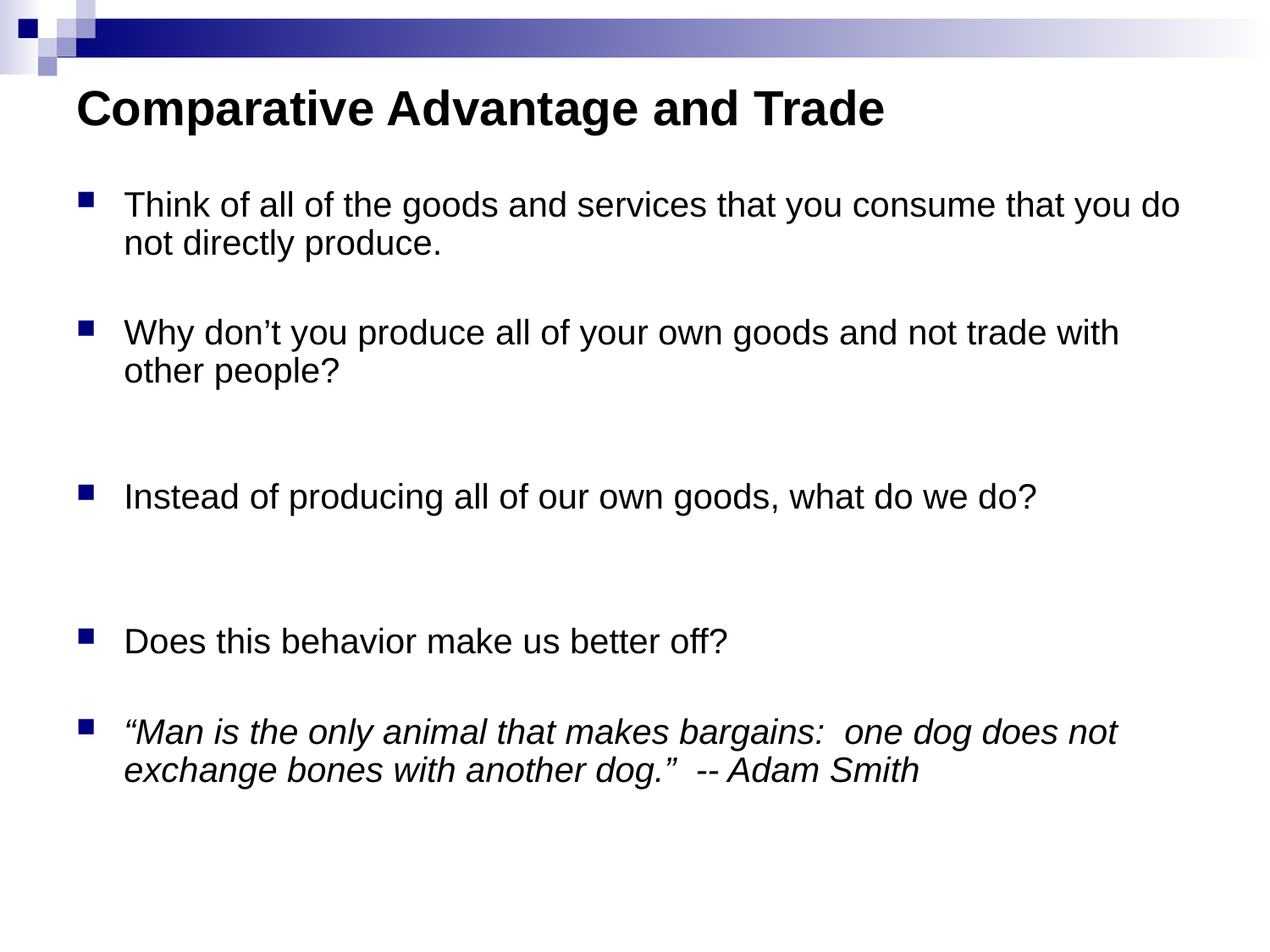

# Comparative Advantage and Trade
Think of all of the goods and services that you consume that you do not directly produce.

Why don’t you produce all of your own goods and not trade with other people?

Instead of producing all of our own goods, what do we do?

Does this behavior make us better off?

“Man is the only animal that makes bargains:  one dog does not exchange bones with another dog.”  -- Adam Smith